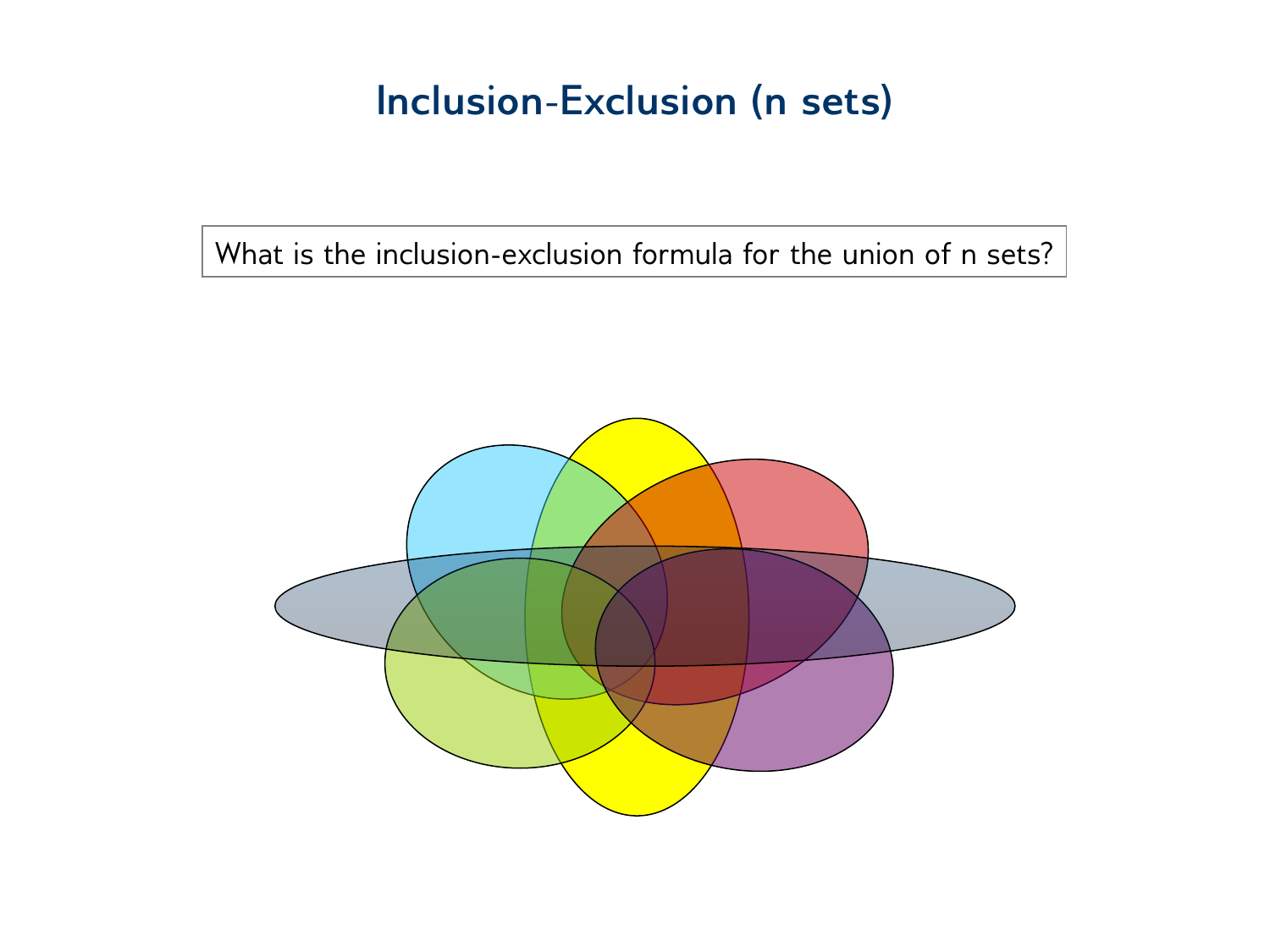

Inclusion-Exclusion (n sets)
What is the inclusion-exclusion formula for the union of n sets?